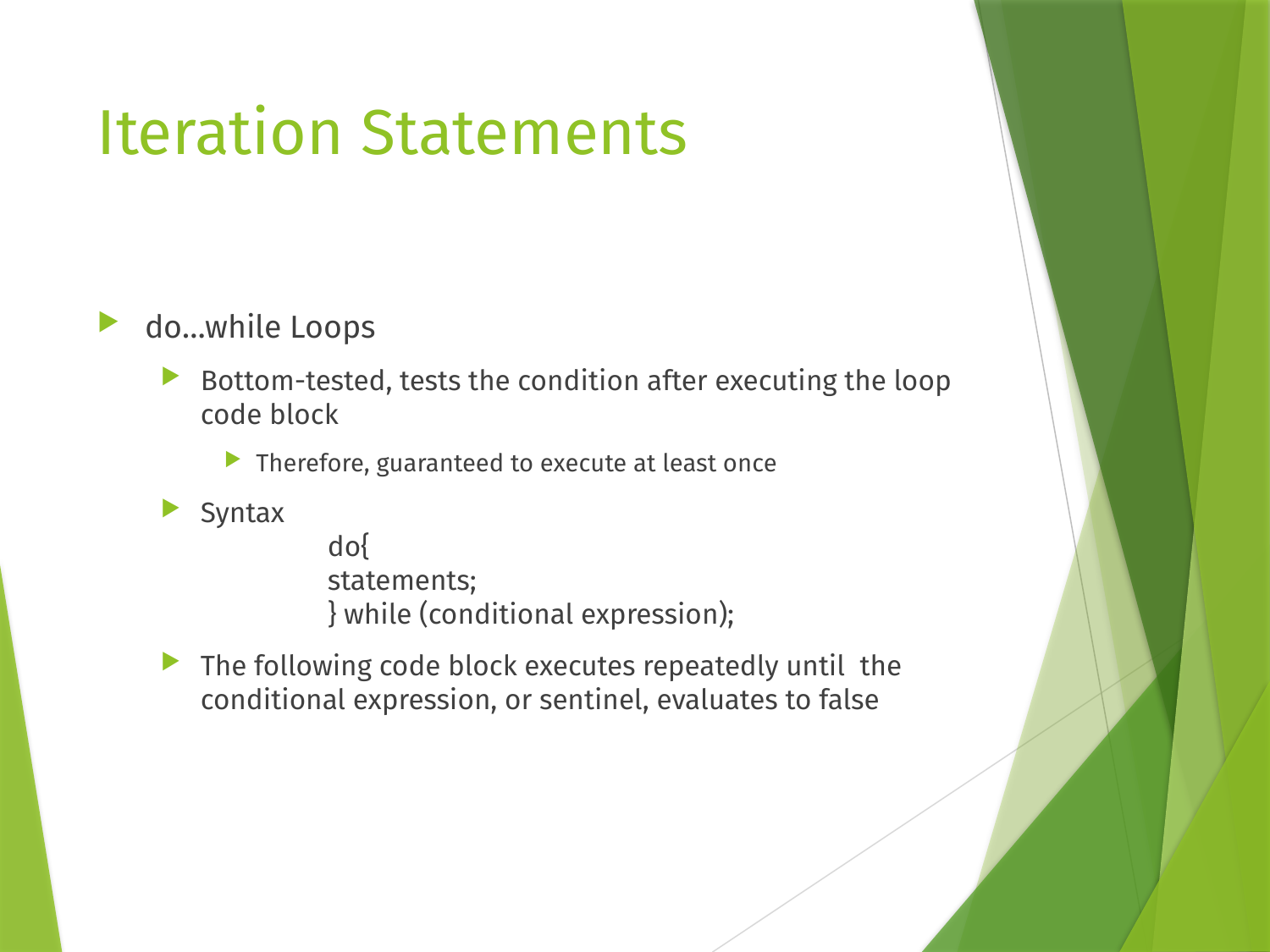

# Iteration Statements
do…while Loops
Bottom-tested, tests the condition after executing the loop code block
Therefore, guaranteed to execute at least once
Syntax
	do{
 	statements;
	} while (conditional expression);
The following code block executes repeatedly until  the conditional expression, or sentinel, evaluates to false